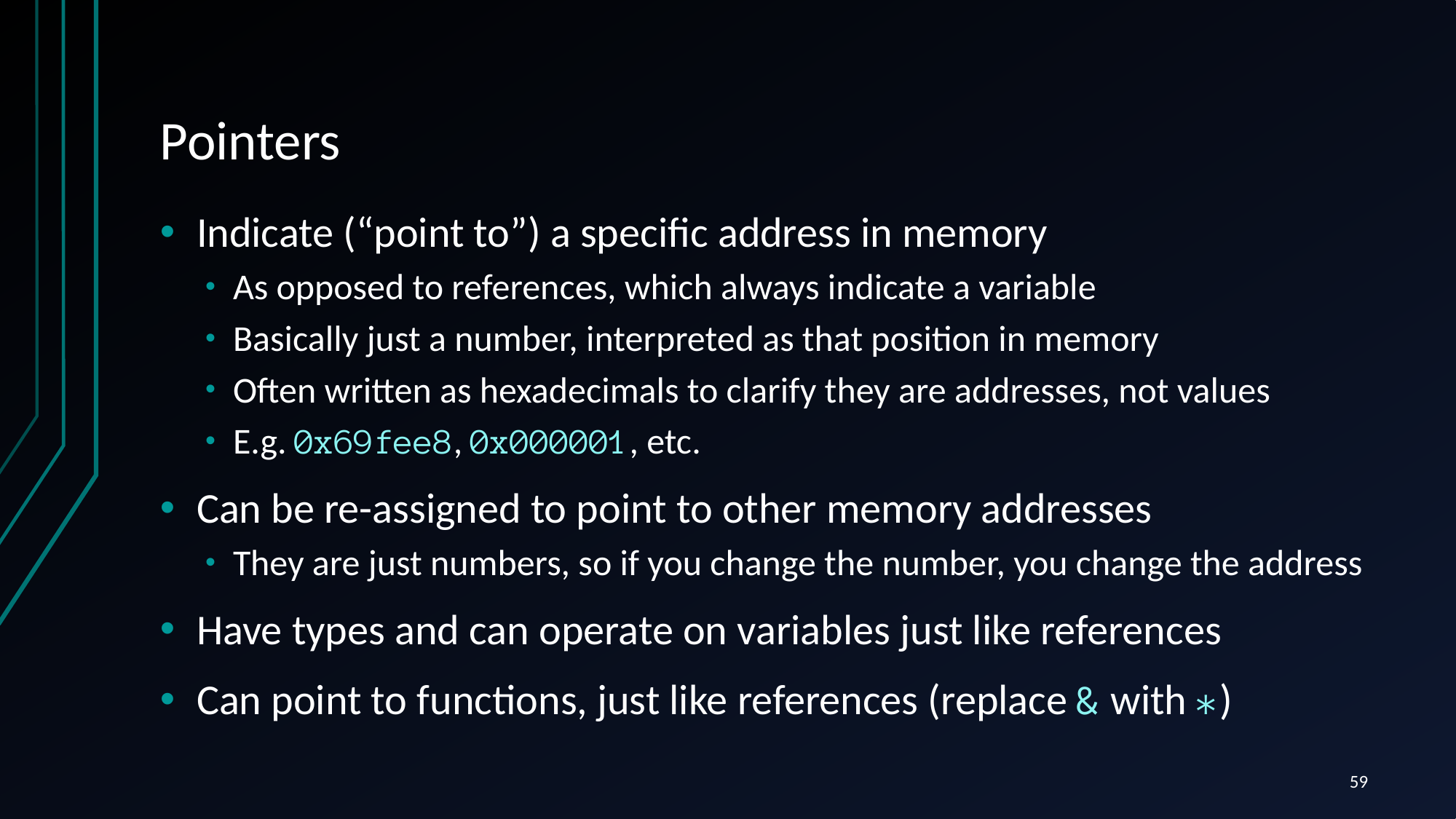

# Pointers
Indicate (“point to”) a specific address in memory
As opposed to references, which always indicate a variable
Basically just a number, interpreted as that position in memory
Often written as hexadecimals to clarify they are addresses, not values
E.g. 0x69fee8, 0x000001, etc.
Can be re-assigned to point to other memory addresses
They are just numbers, so if you change the number, you change the address
Have types and can operate on variables just like references
Can point to functions, just like references (replace & with *)

59